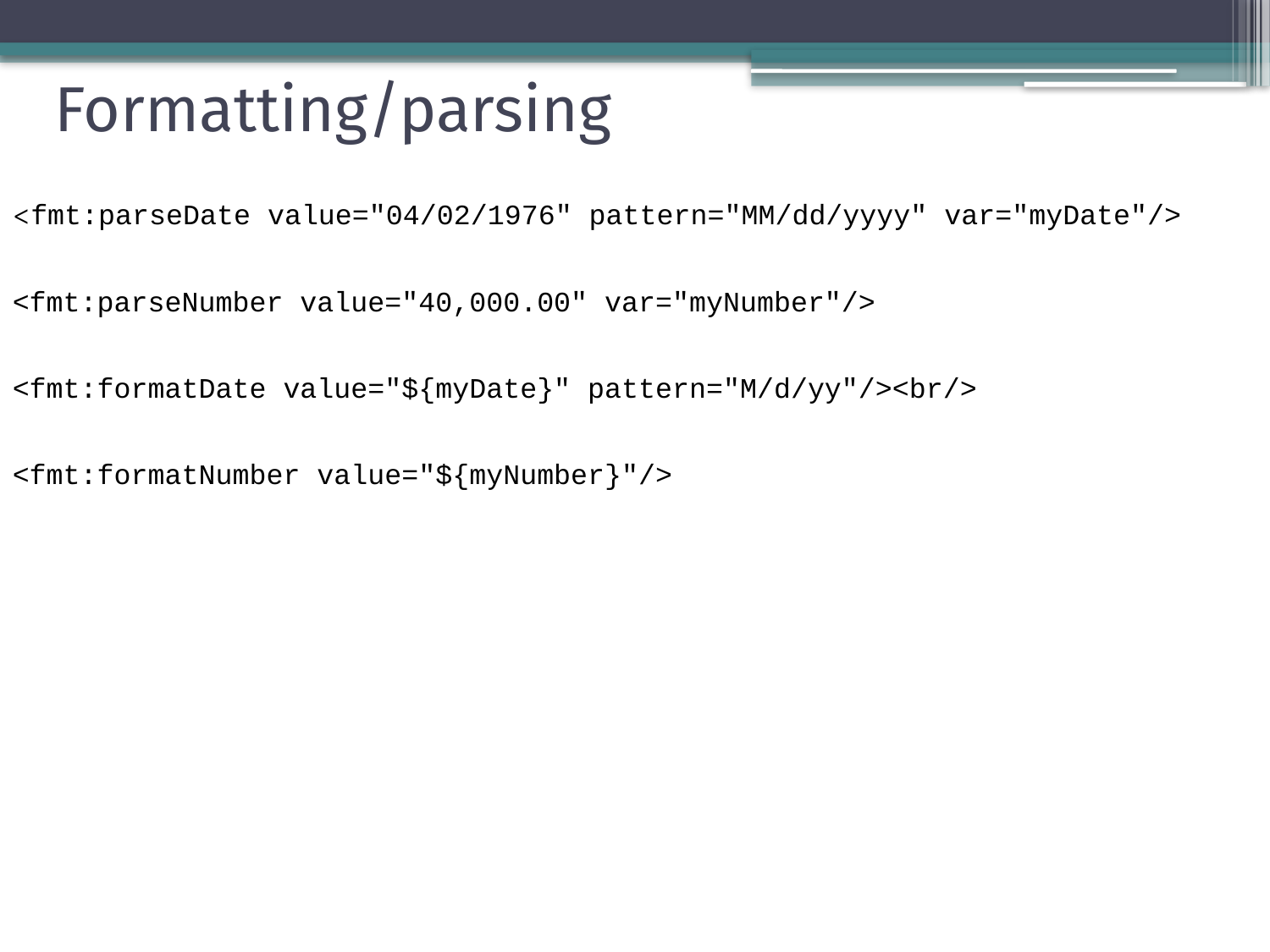

# Formatting/parsing
<fmt:parseDate value="04/02/1976" pattern="MM/dd/yyyy" var="myDate"/>
<fmt:parseNumber value="40,000.00" var="myNumber"/>
<fmt:formatDate value="${myDate}" pattern="M/d/yy"/><br/>
<fmt:formatNumber value="${myNumber}"/>